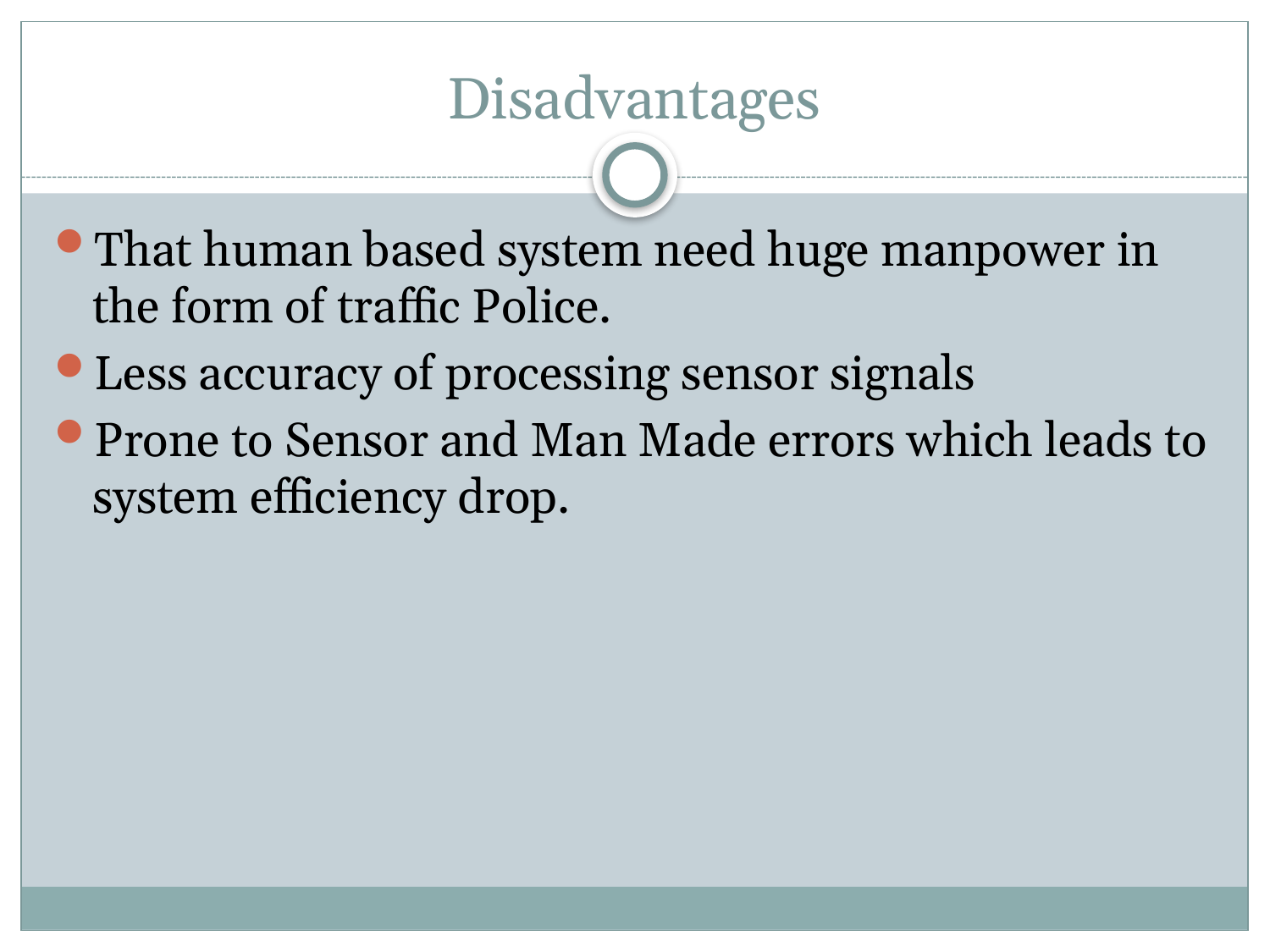

# Disadvantages
That human based system need huge manpower in the form of traffic Police.
Less accuracy of processing sensor signals
Prone to Sensor and Man Made errors which leads to system efficiency drop.